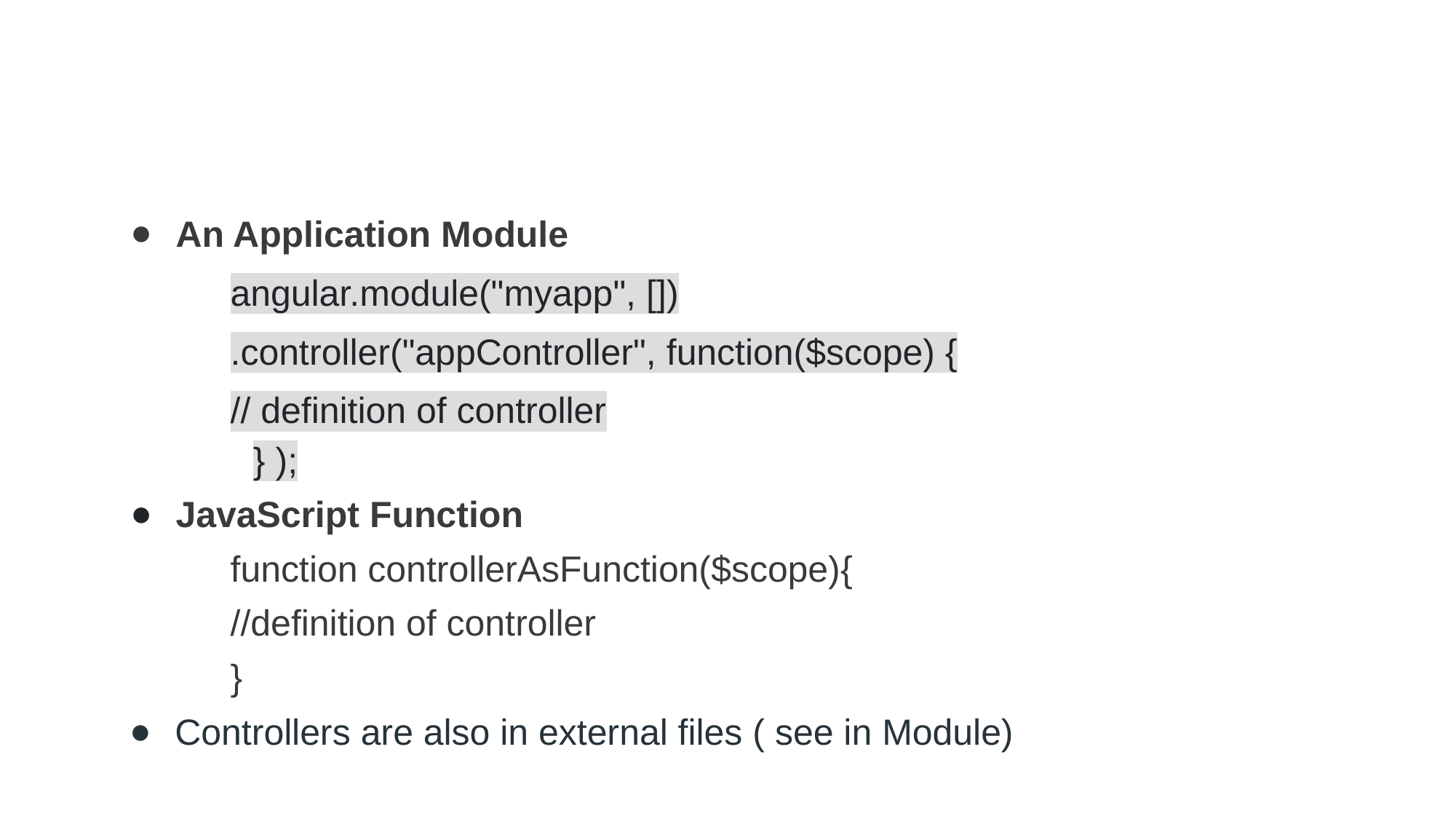

An Application Module
angular.module("myapp", [])
.controller("appController", function($scope) {
// definition of controller
} );
JavaScript Function
function controllerAsFunction($scope){
//definition of controller
}
Controllers are also in external files ( see in Module)